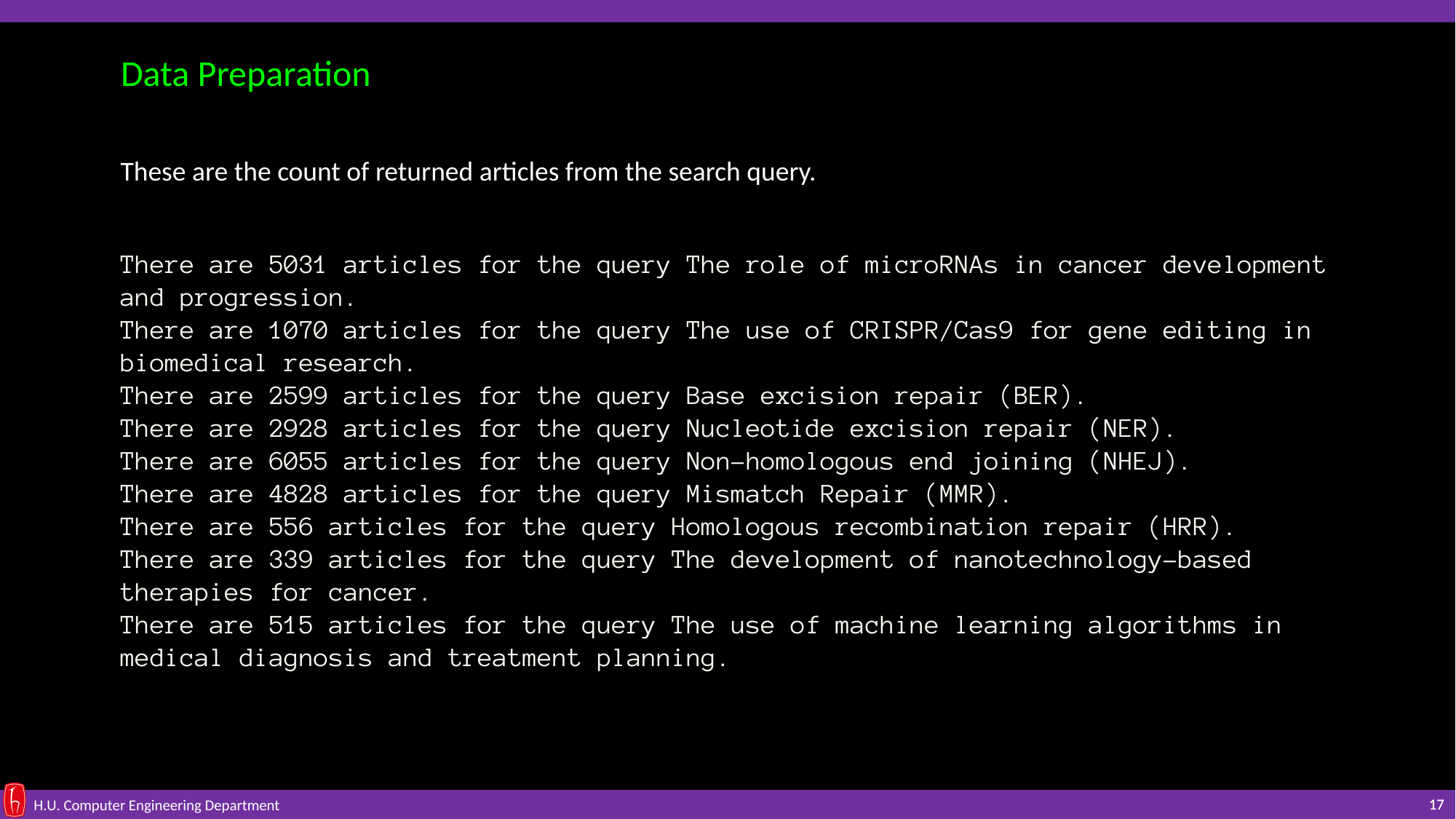

Data Preparation
These are the count of returned articles from the search query.
There are 5031 articles for the query The role of microRNAs in cancer development and progression.
There are 1070 articles for the query The use of CRISPR/Cas9 for gene editing in biomedical research.
There are 2599 articles for the query Base excision repair (BER).
There are 2928 articles for the query Nucleotide excision repair (NER).
There are 6055 articles for the query Non-homologous end joining (NHEJ).
There are 4828 articles for the query Mismatch Repair (MMR).
There are 556 articles for the query Homologous recombination repair (HRR).
There are 339 articles for the query The development of nanotechnology-based therapies for cancer.
There are 515 articles for the query The use of machine learning algorithms in medical diagnosis and treatment planning.
17